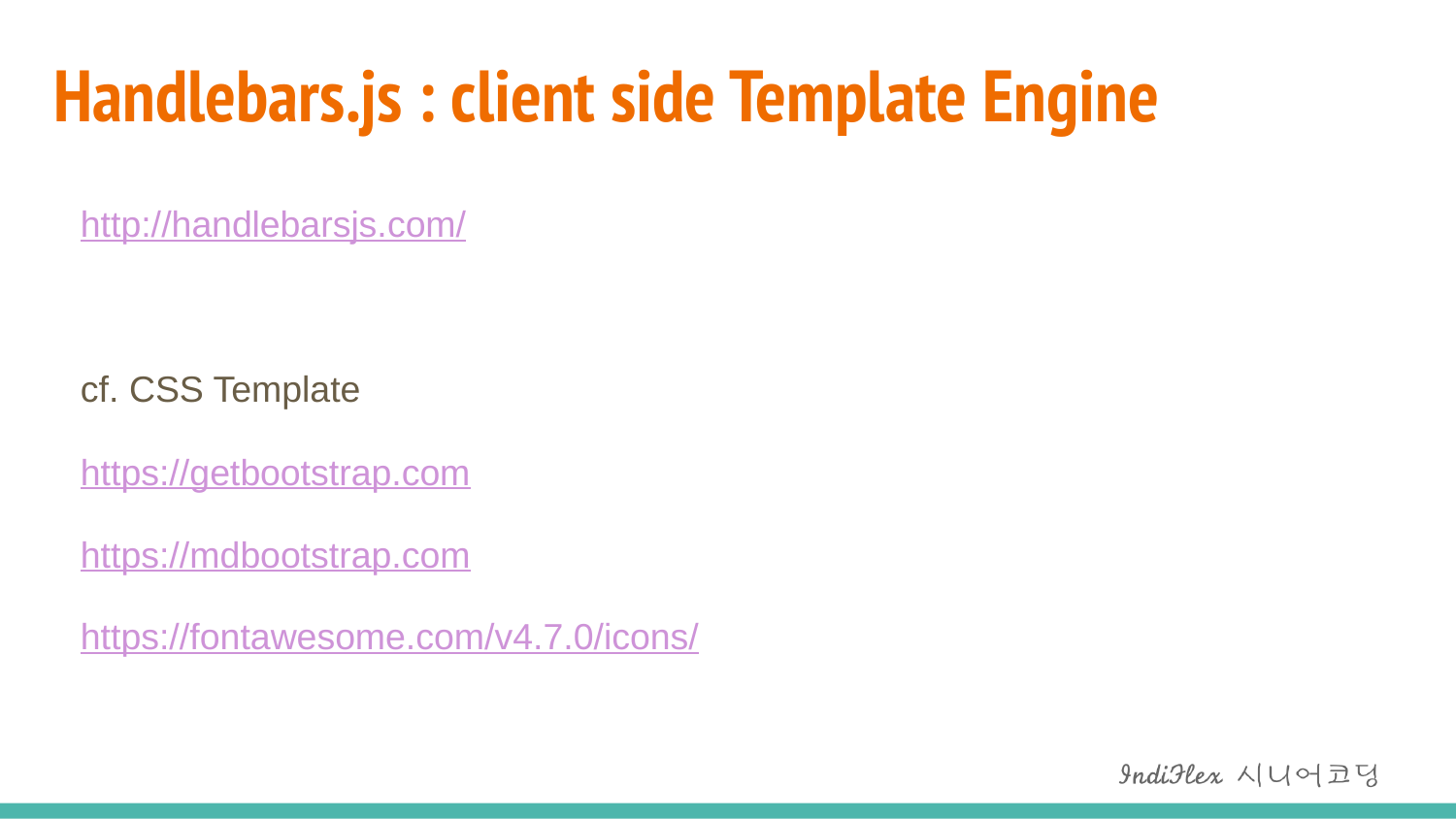

# Handlebars.js : client side Template Engine
http://handlebarsjs.com/

cf. CSS Template
https://getbootstrap.com
https://mdbootstrap.com
https://fontawesome.com/v4.7.0/icons/